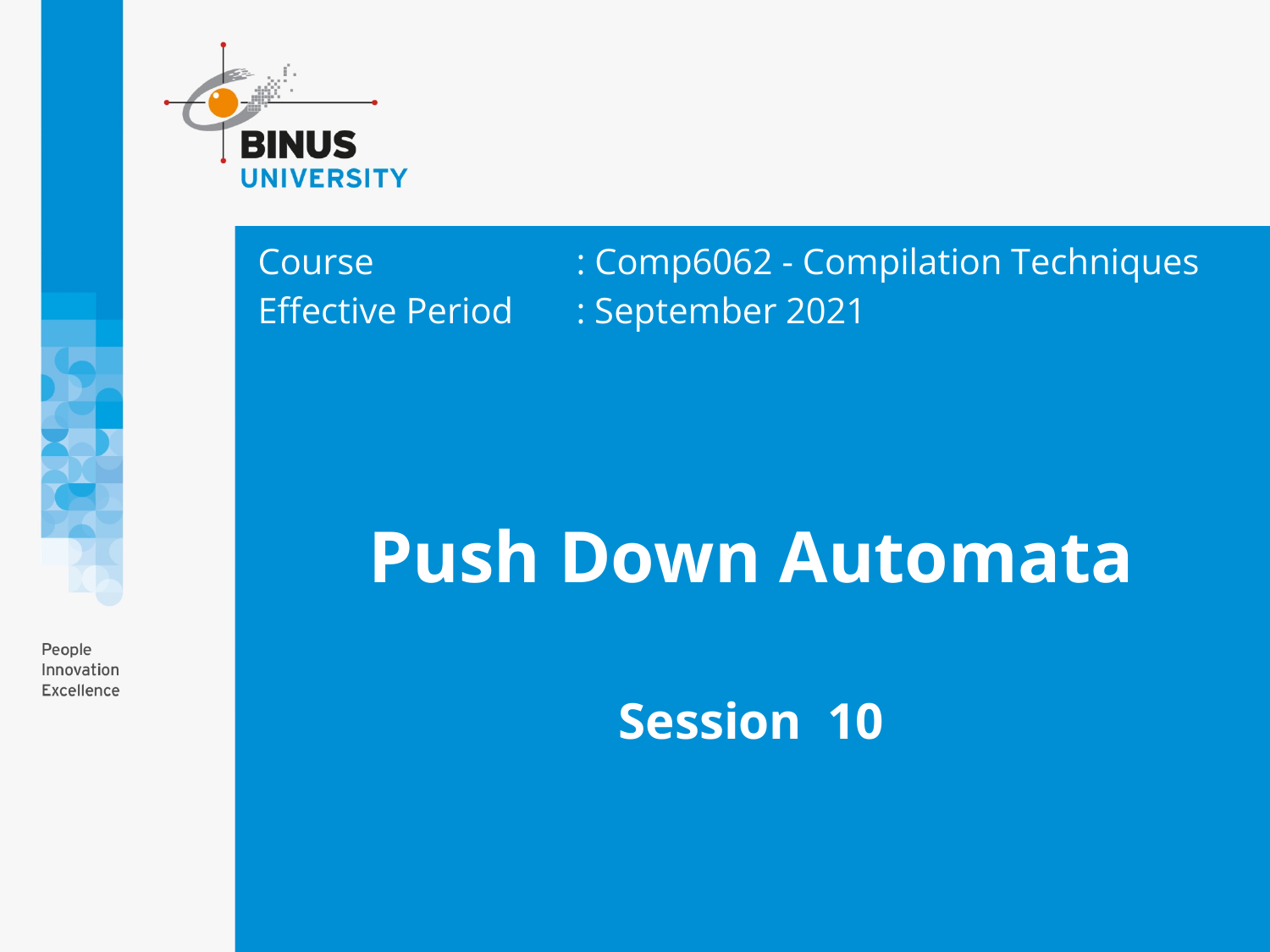

Course		: Comp6062 - Compilation Techniques
Effective Period	: September 2021

# Push Down Automata Session  10